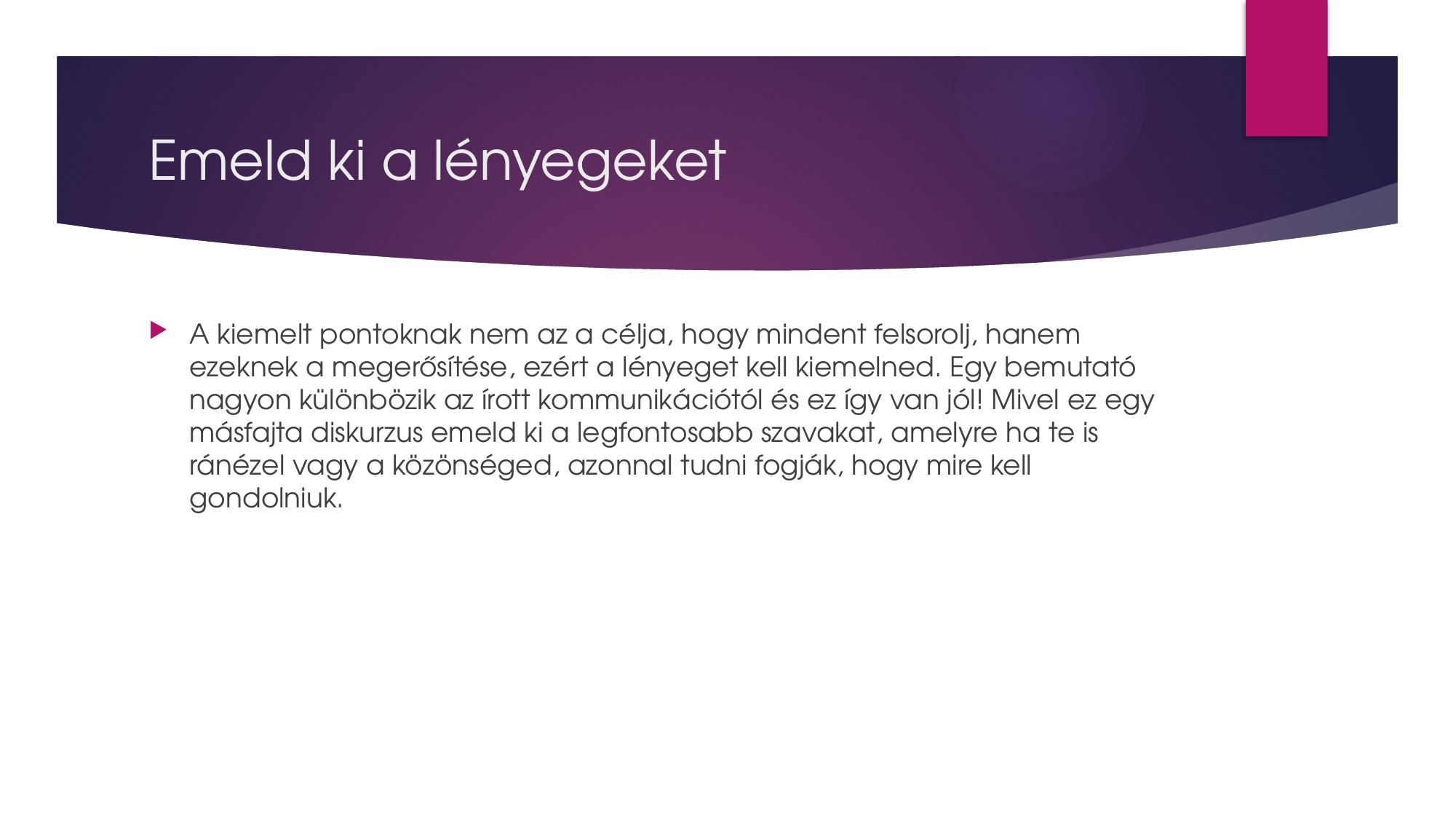

# Emeld ki a lényegeket
A kiemelt pontoknak nem az a célja, hogy mindent felsorolj, hanem ezeknek a megerősítése, ezért a lényeget kell kiemelned. Egy bemutató nagyon különbözik az írott kommunikációtól és ez így van jól! Mivel ez egy másfajta diskurzus emeld ki a legfontosabb szavakat, amelyre ha te is ránézel vagy a közönséged, azonnal tudni fogják, hogy mire kell gondolniuk.